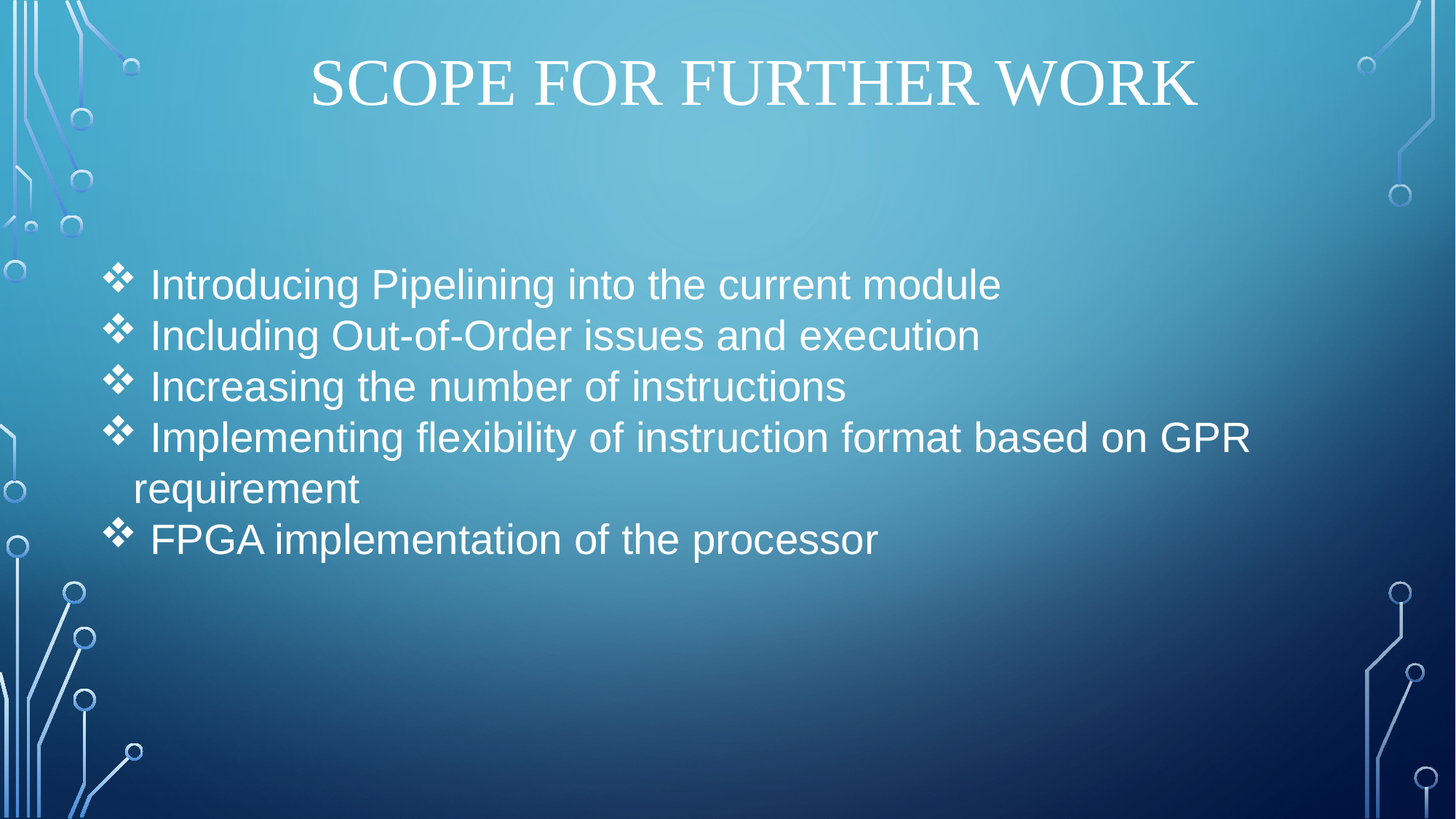

SCOPE FOR FURTHER WORK
 Introducing Pipelining into the current module
 Including Out-of-Order issues and execution
 Increasing the number of instructions
 Implementing flexibility of instruction format based on GPR requirement
 FPGA implementation of the processor